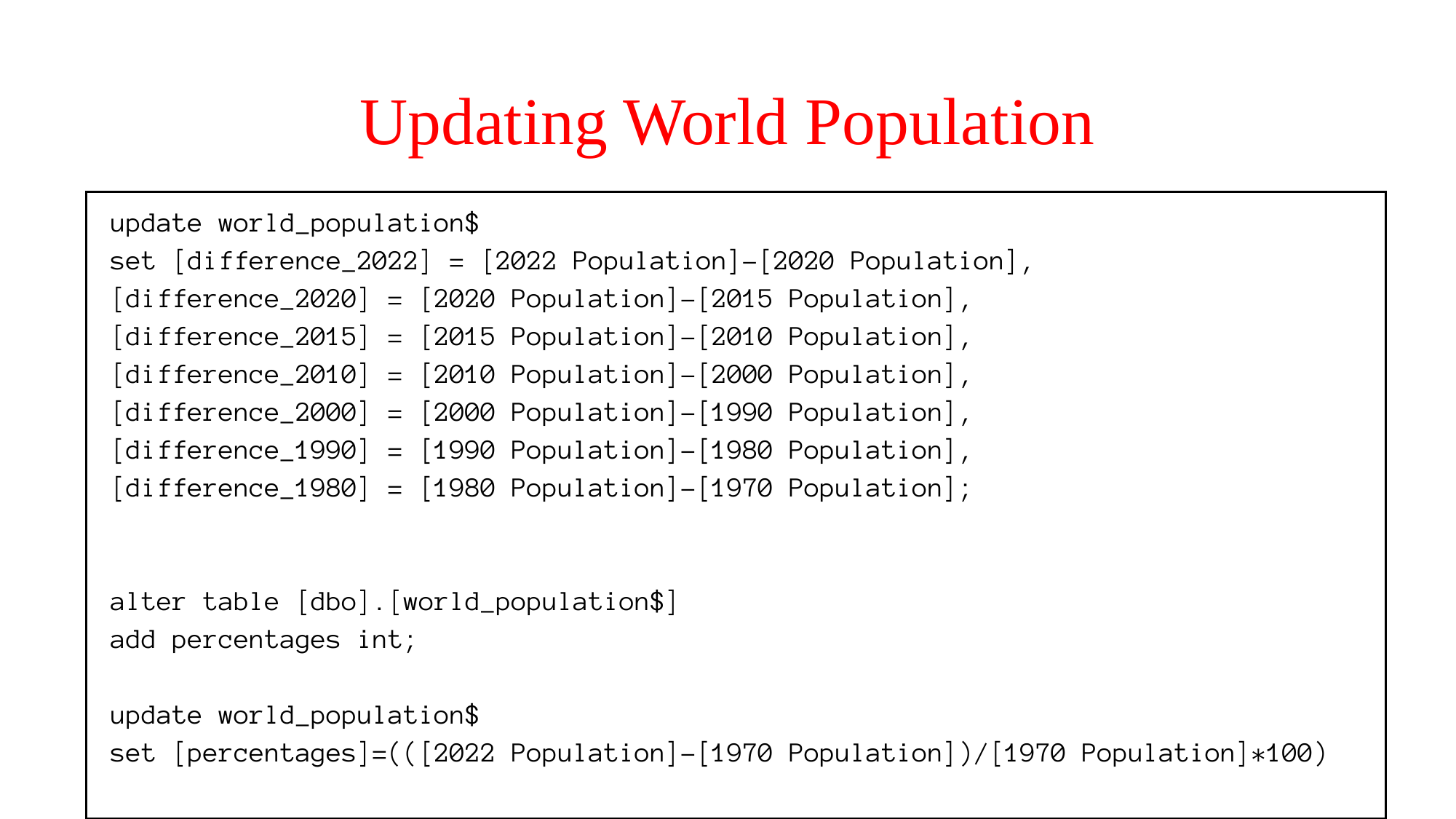

# Updating World Population

update world_population$
set [difference_2022] = [2022 Population]-[2020 Population],
[difference_2020] = [2020 Population]-[2015 Population],
[difference_2015] = [2015 Population]-[2010 Population],
[difference_2010] = [2010 Population]-[2000 Population],
[difference_2000] = [2000 Population]-[1990 Population],
[difference_1990] = [1990 Population]-[1980 Population],
[difference_1980] = [1980 Population]-[1970 Population];

alter table [dbo].[world_population$]
add percentages int;

update world_population$
set [percentages]=(([2022 Population]-[1970 Population])/[1970 Population]*100)